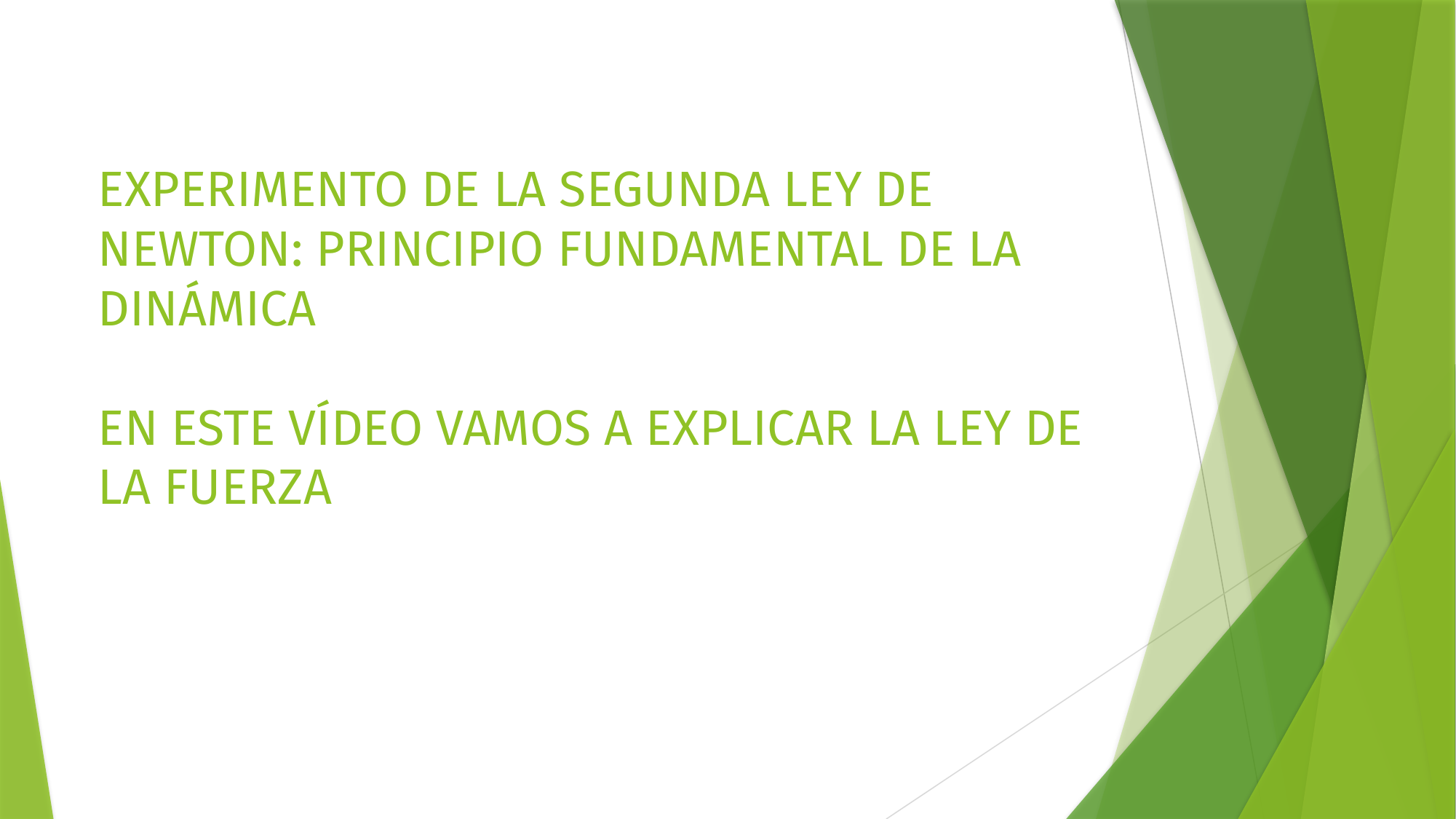

# EXPERIMENTO DE LA SEGUNDA LEY DE NEWTON: PRINCIPIO FUNDAMENTAL DE LA DINÁMICA EN ESTE VÍDEO VAMOS A EXPLICAR LA LEY DE LA FUERZA